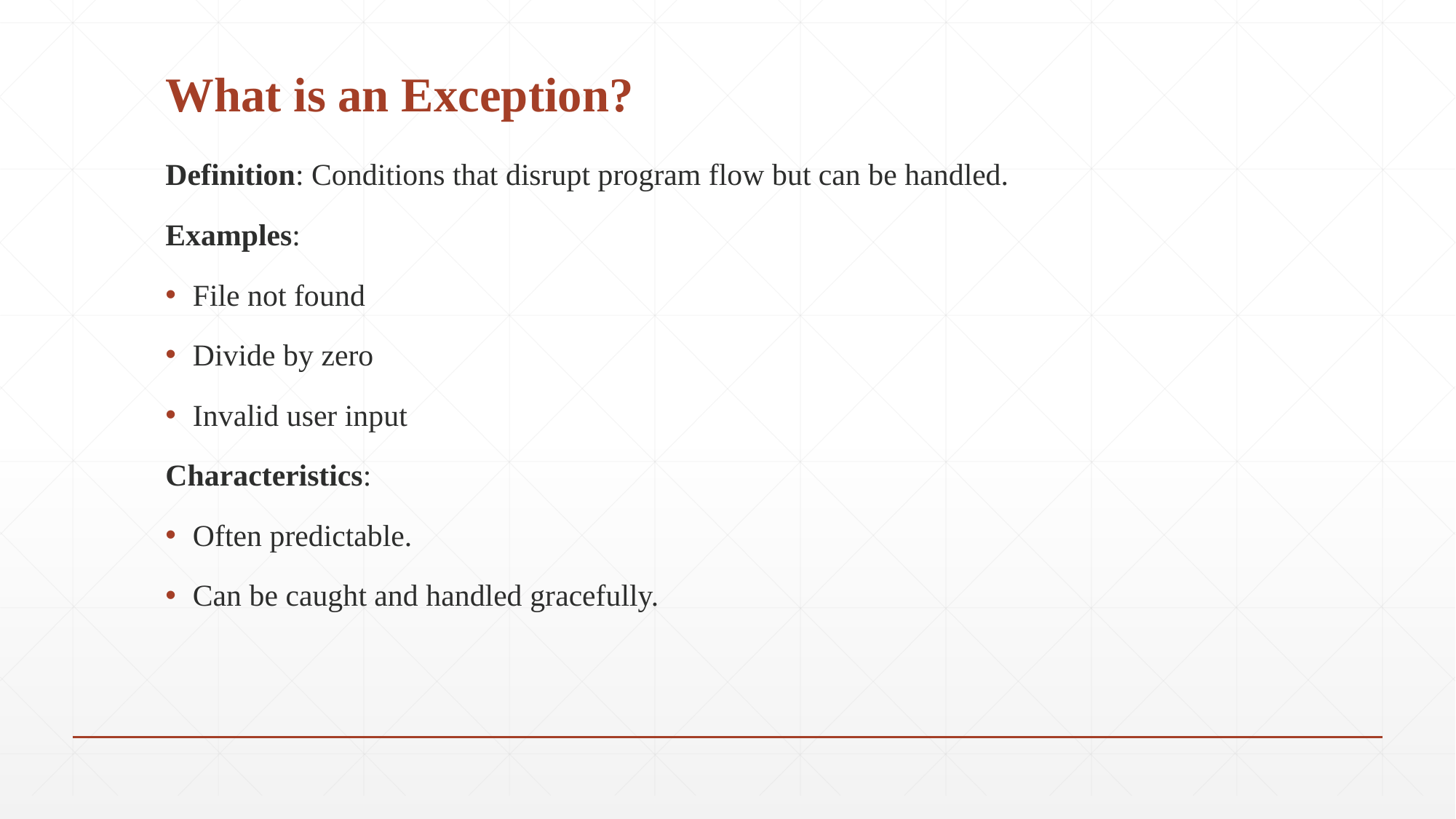

# What is an Exception?
Definition: Conditions that disrupt program flow but can be handled.
Examples:
File not found
Divide by zero
Invalid user input
Characteristics:
Often predictable.
Can be caught and handled gracefully.